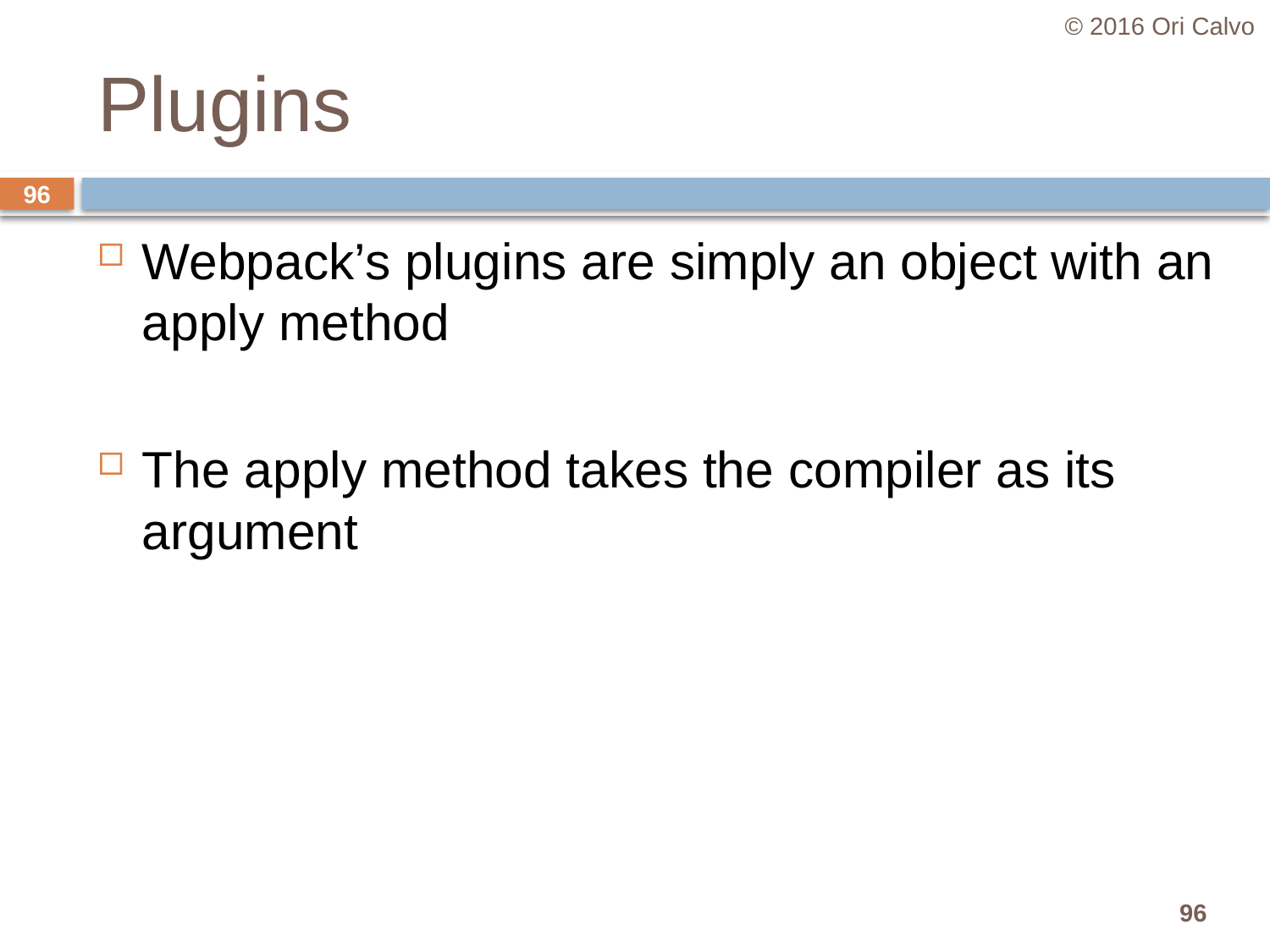

© 2016 Ori Calvo
# Plugins
96
Webpack’s plugins are simply an object with an apply method

The apply method takes the compiler as its argument